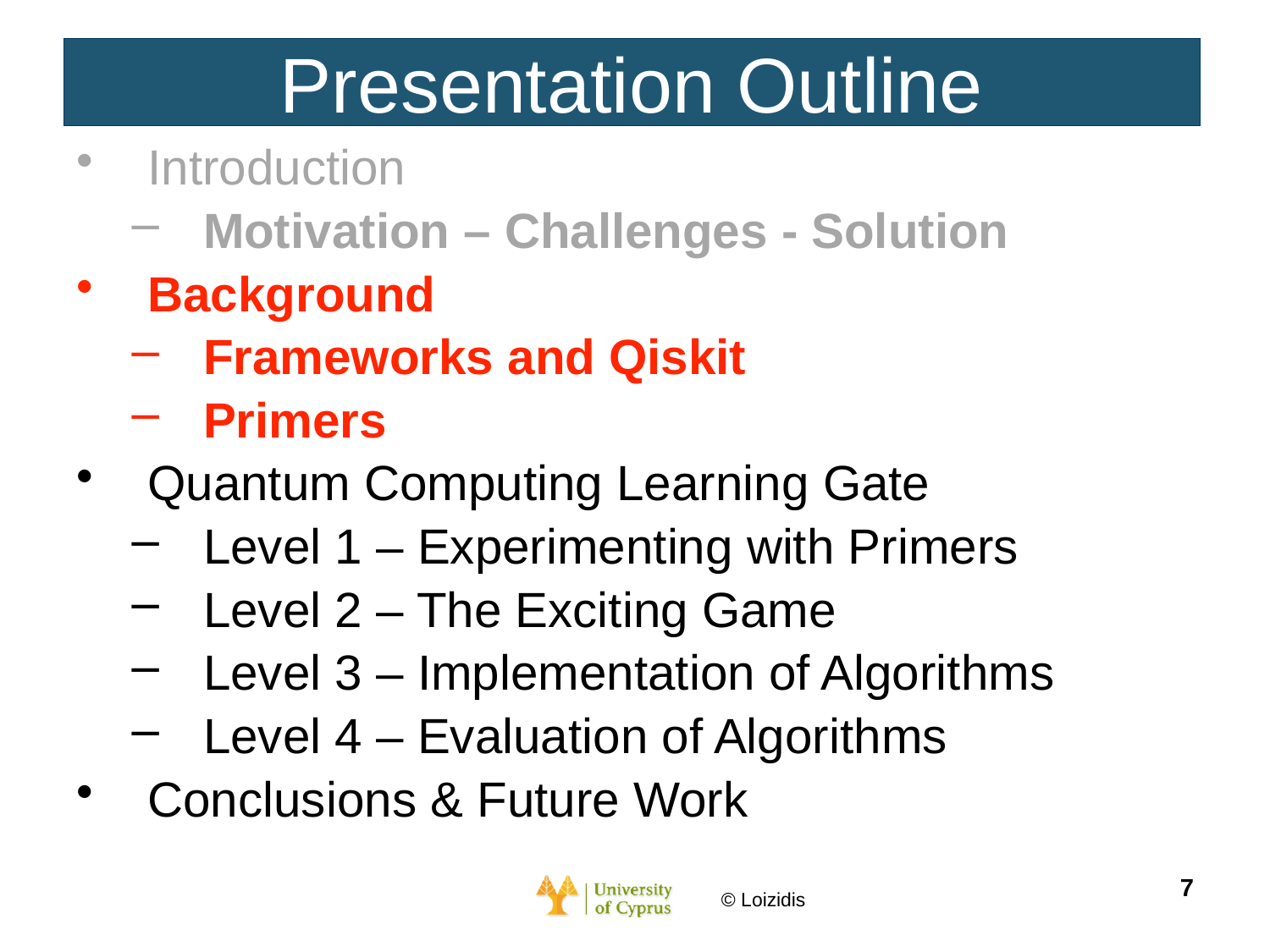

# Presentation Outline
Introduction
Motivation – Challenges - Solution
Background
Frameworks and Qiskit
Primers
Quantum Computing Learning Gate
Level 1 – Experimenting with Primers
Level 2 – The Exciting Game
Level 3 – Implementation of Algorithms
Level 4 – Evaluation of Algorithms
Conclusions & Future Work